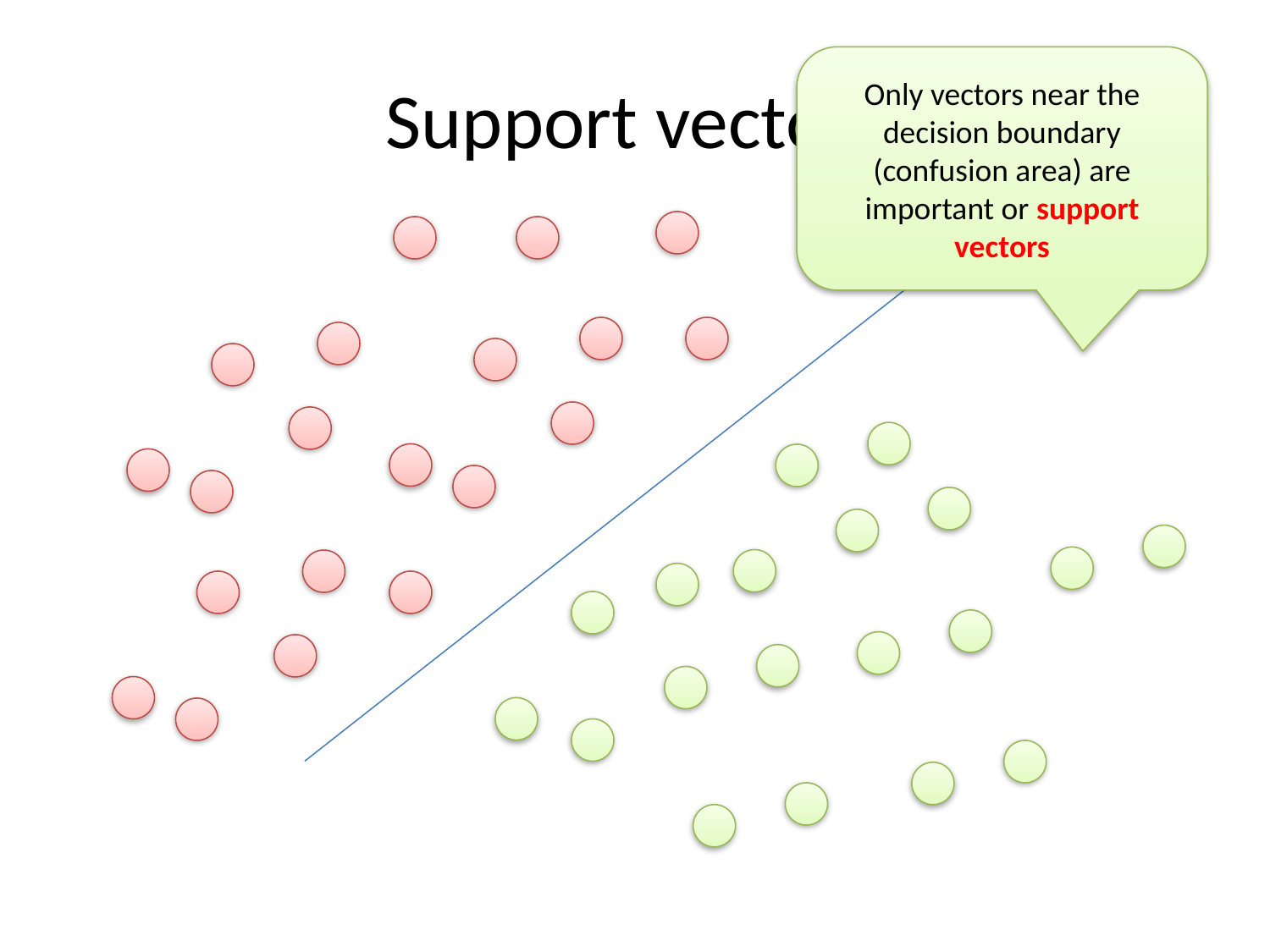

# Support vectors
Only vectors near the decision boundary (confusion area) are important or support vectors